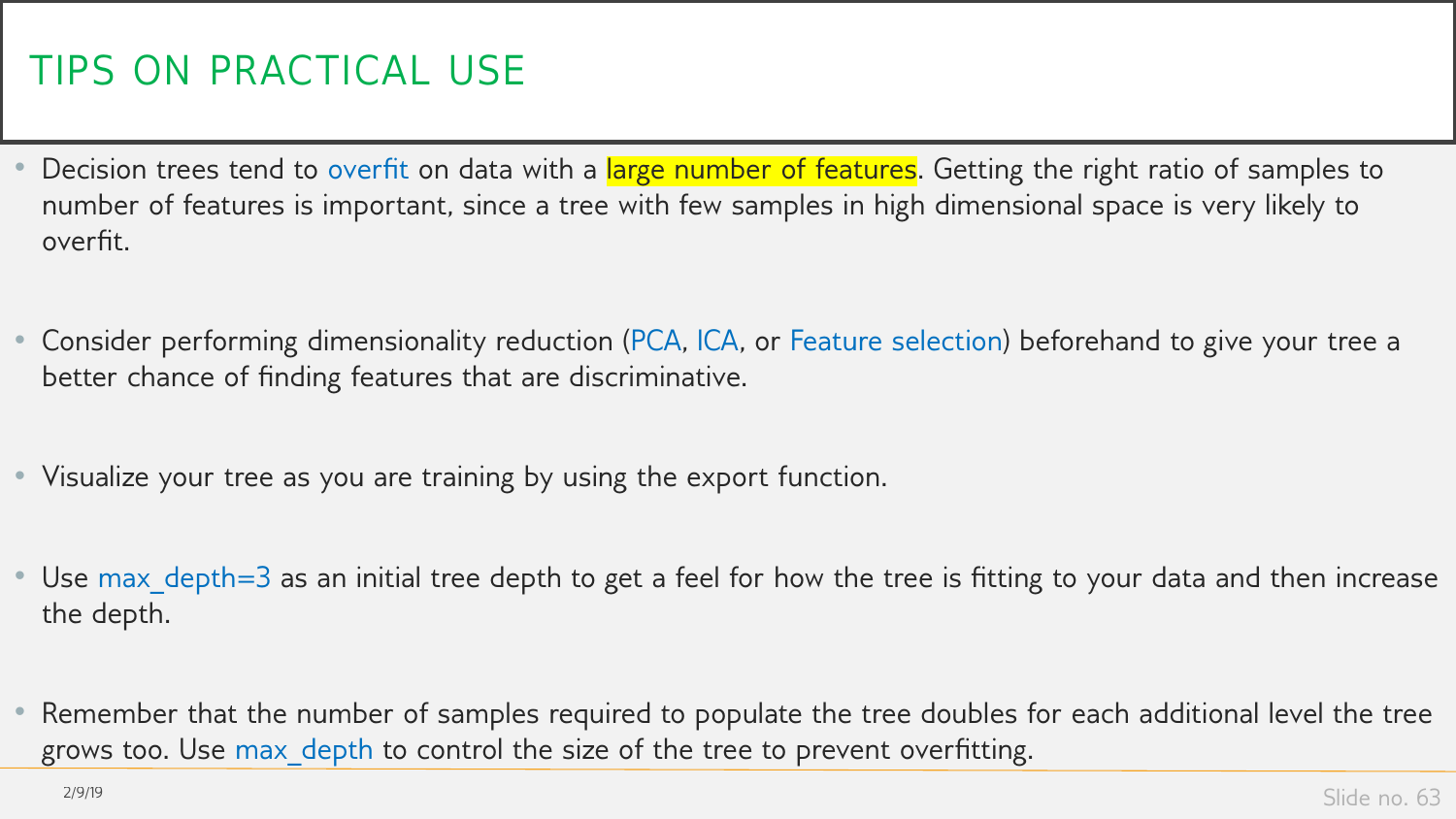

# Tips on practical use
Decision trees tend to overfit on data with a large number of features. Getting the right ratio of samples to number of features is important, since a tree with few samples in high dimensional space is very likely to overfit.

Consider performing dimensionality reduction (PCA, ICA, or Feature selection) beforehand to give your tree a better chance of finding features that are discriminative.

Visualize your tree as you are training by using the export function.

Use max_depth=3 as an initial tree depth to get a feel for how the tree is fitting to your data and then increase the depth.

Remember that the number of samples required to populate the tree doubles for each additional level the tree grows too. Use max_depth to control the size of the tree to prevent overfitting.
2/9/19
Slide no. 63